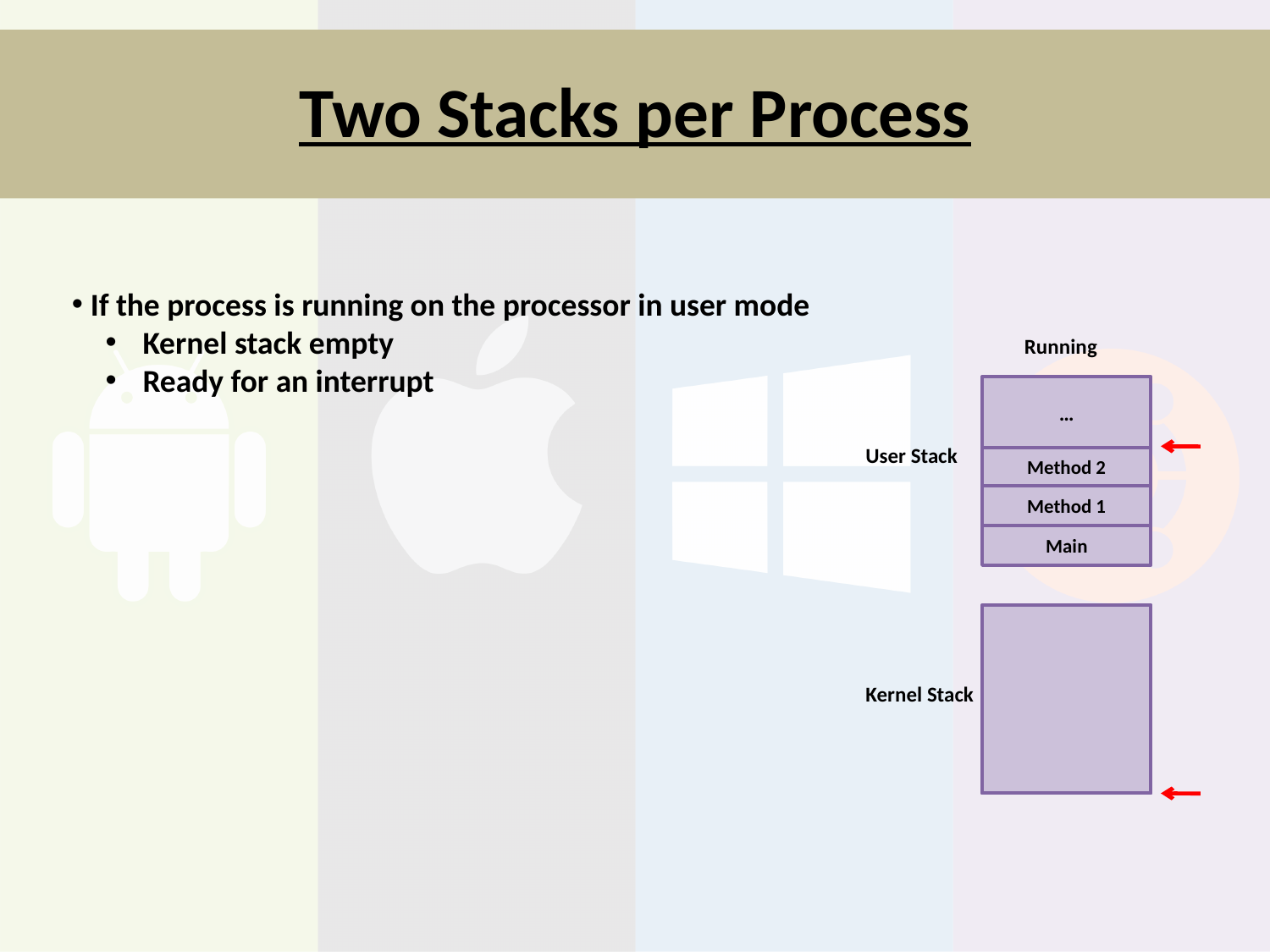

# Two Stacks per Process
 If the process is running on the processor in user mode
 Kernel stack empty
 Ready for an interrupt
Running
…
User Stack
Method 2
Method 1
Main

Kernel Stack
Method 2
Method 1
User CPU state